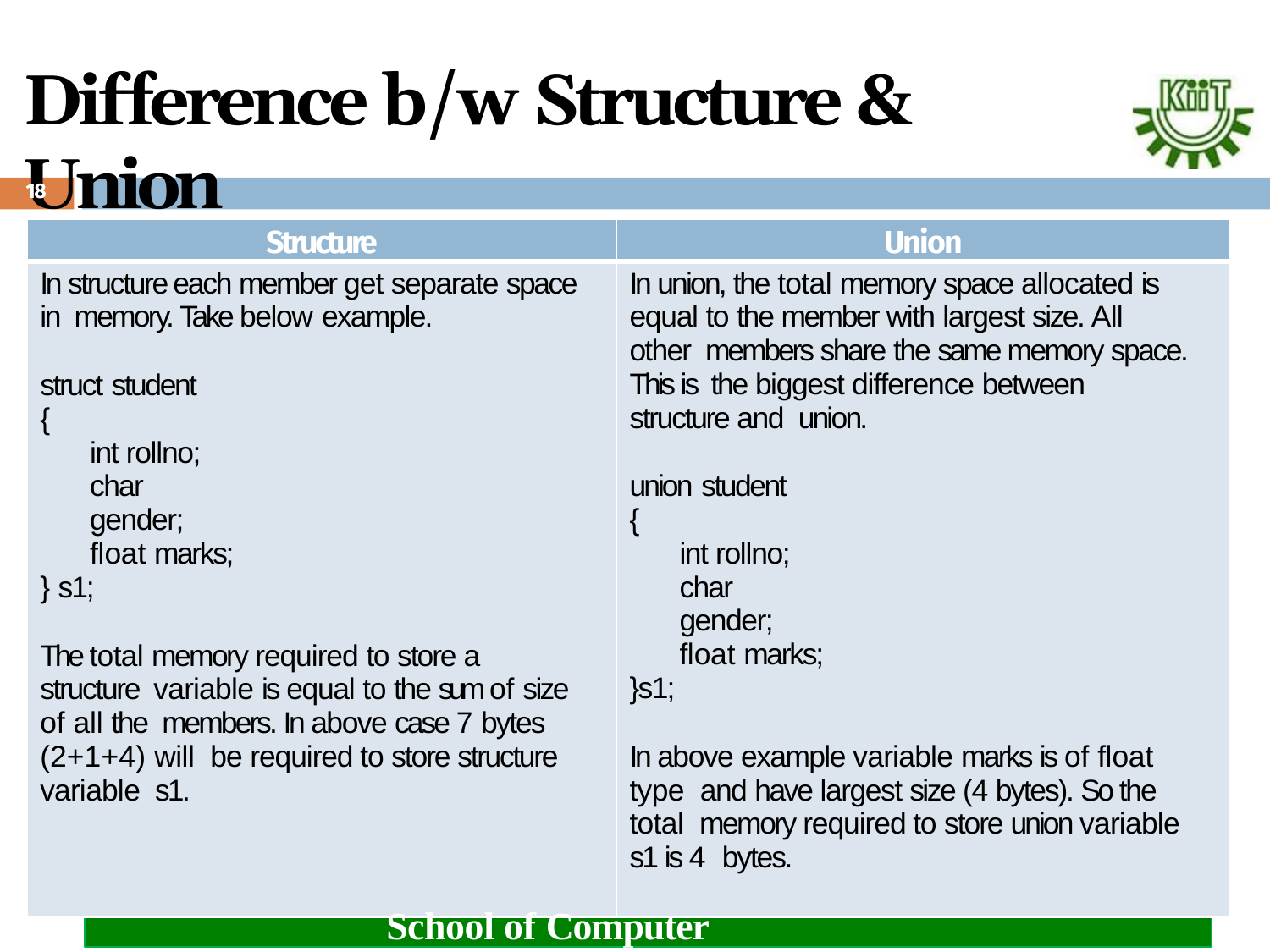

# Difference b/w Structure & Union

18
| Structure | Union |
| --- | --- |
| In structure each member get separate space in memory. Take below example. struct student { int rollno; char gender; float marks; } s1; The total memory required to store a structure variable is equal to the sum of size of all the members. In above case 7 bytes (2+1+4) will be required to store structure variable s1. | In union, the total memory space allocated is equal to the member with largest size. All other members share the same memory space. This is the biggest difference between structure and union. union student { int rollno; char gender; float marks; }s1; In above example variable marks is of float type and have largest size (4 bytes). So the total memory required to store union variable s1 is 4 bytes. |

School of Computer Engineering